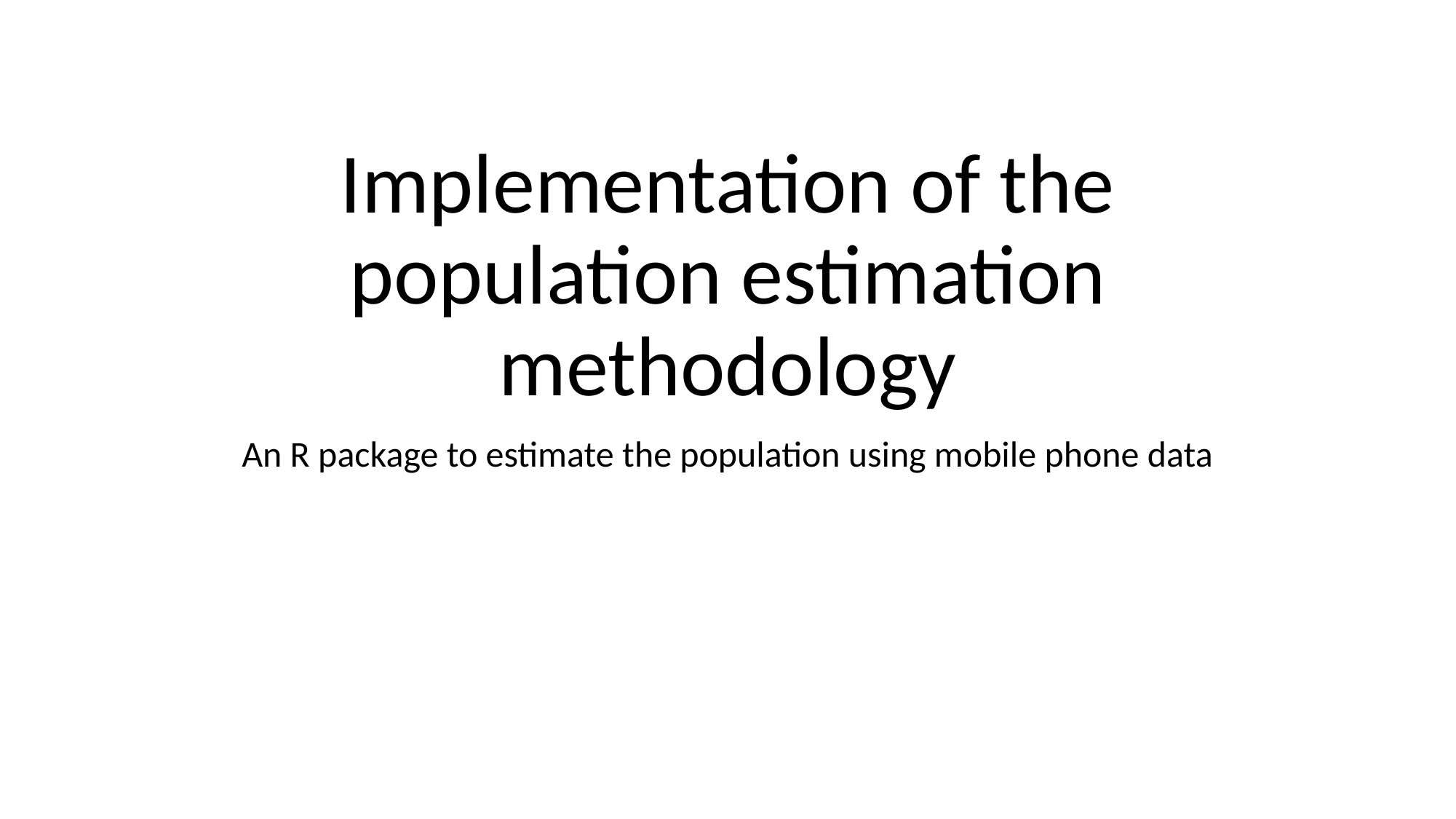

# Implementation of the population estimation methodology
An R package to estimate the population using mobile phone data